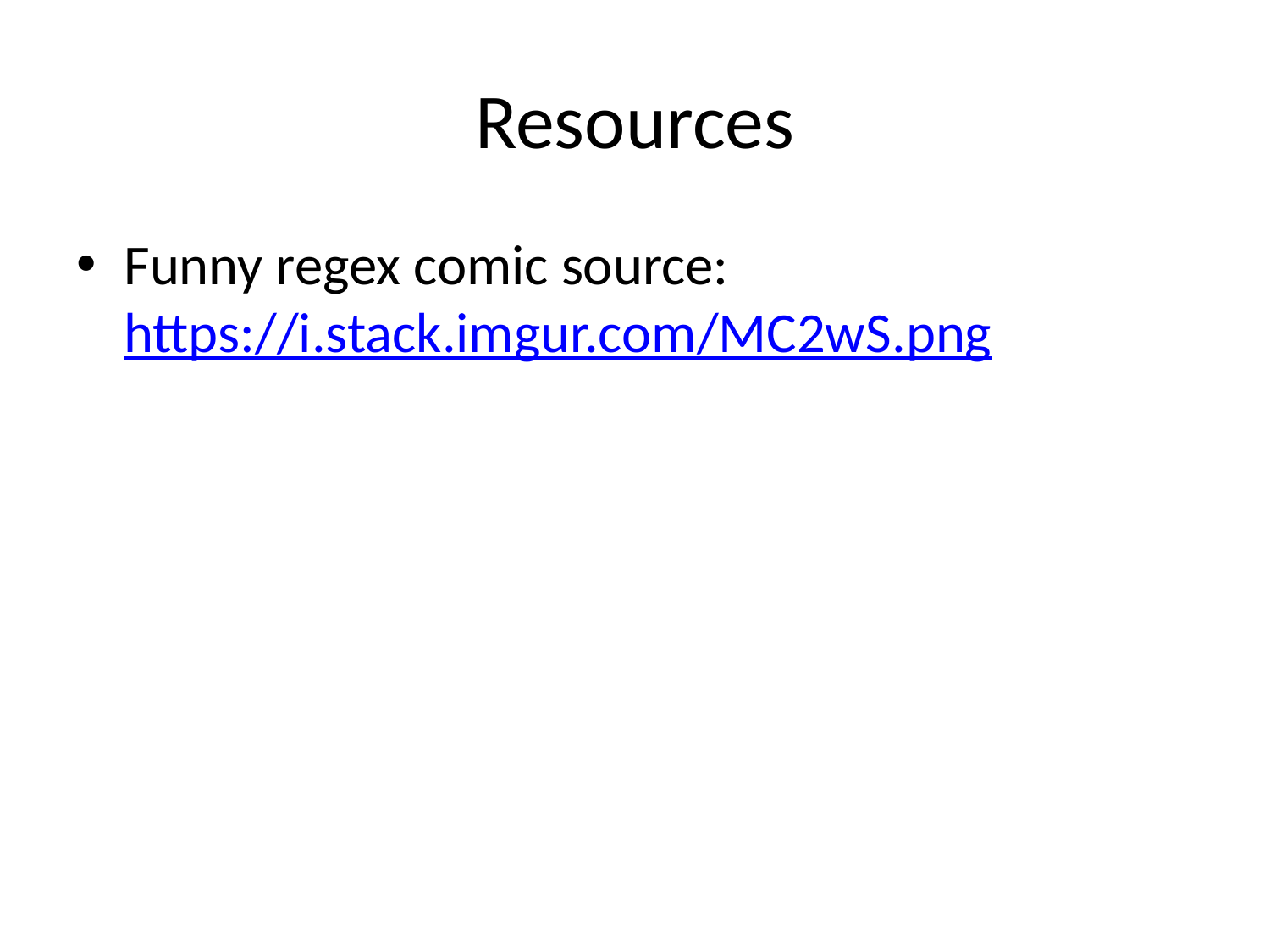

# Resources
Funny regex comic source: https://i.stack.imgur.com/MC2wS.png